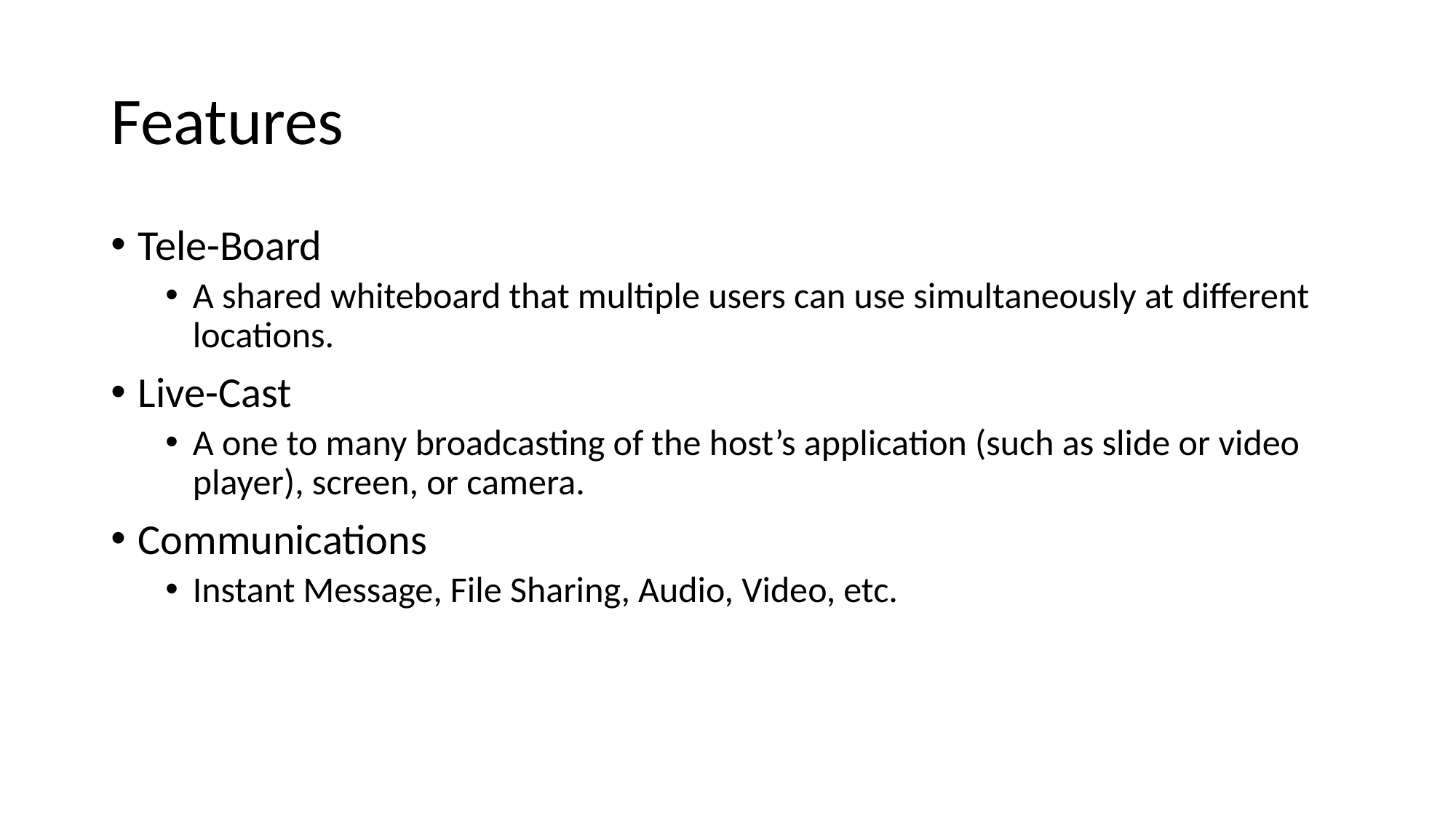

# Features
Tele-Board
A shared whiteboard that multiple users can use simultaneously at different locations.
Live-Cast
A one to many broadcasting of the host’s application (such as slide or video player), screen, or camera.
Communications
Instant Message, File Sharing, Audio, Video, etc.